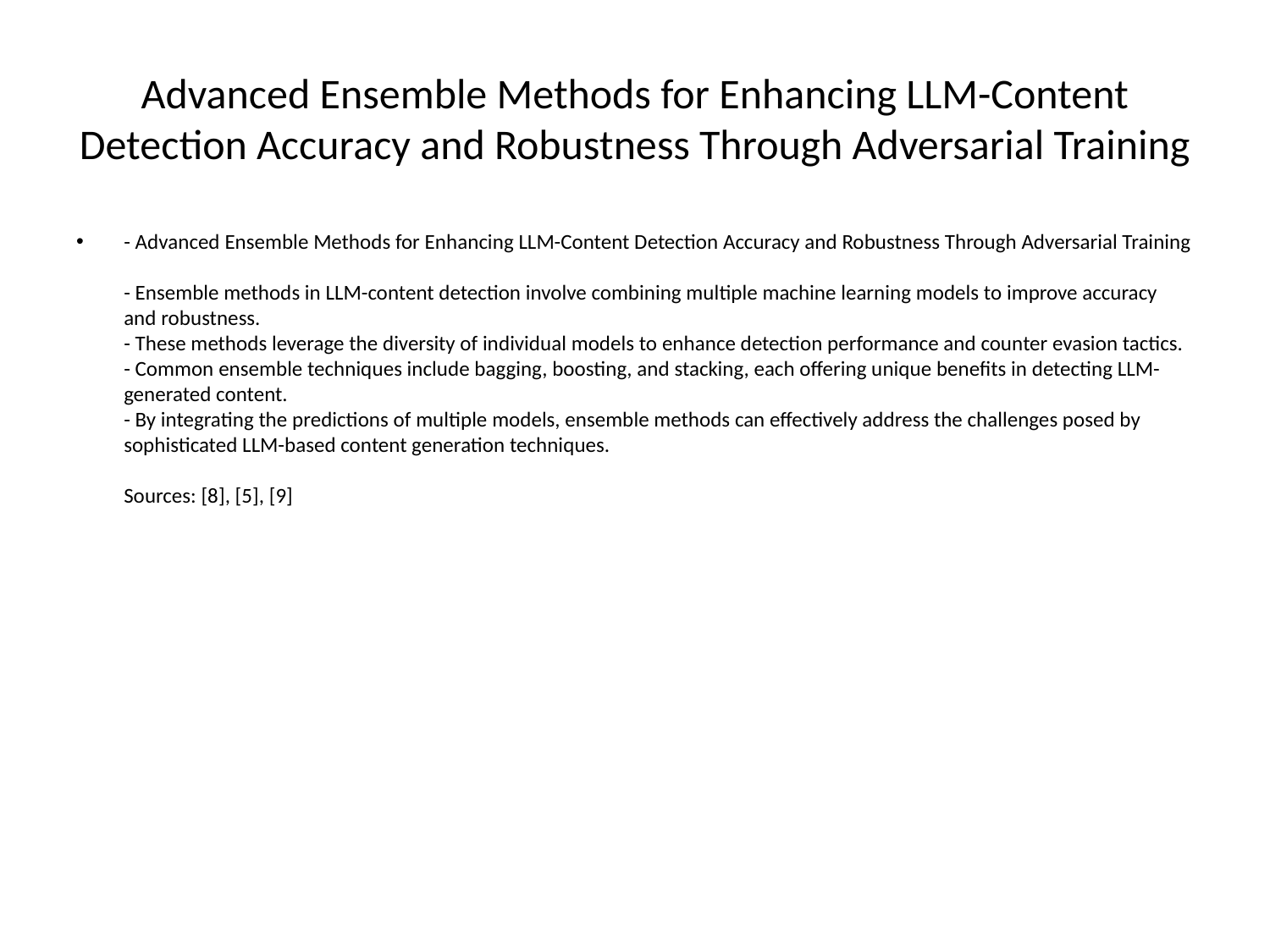

# Advanced Ensemble Methods for Enhancing LLM-Content Detection Accuracy and Robustness Through Adversarial Training
- Advanced Ensemble Methods for Enhancing LLM-Content Detection Accuracy and Robustness Through Adversarial Training
- Ensemble methods in LLM-content detection involve combining multiple machine learning models to improve accuracy and robustness.
- These methods leverage the diversity of individual models to enhance detection performance and counter evasion tactics.
- Common ensemble techniques include bagging, boosting, and stacking, each offering unique benefits in detecting LLM-generated content.
- By integrating the predictions of multiple models, ensemble methods can effectively address the challenges posed by sophisticated LLM-based content generation techniques.
Sources: [8], [5], [9]